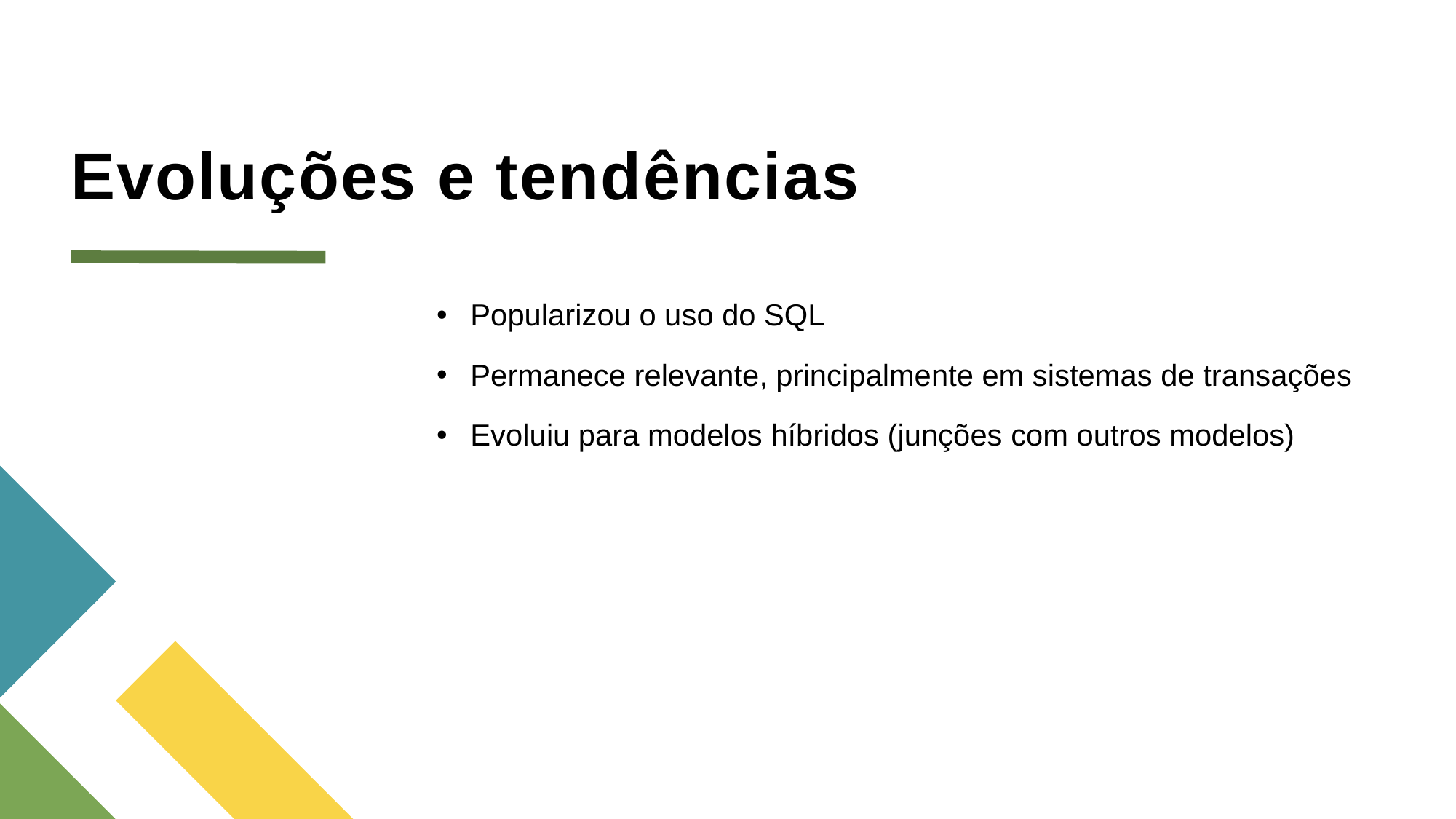

# Evoluções e tendências
Popularizou o uso do SQL
Permanece relevante, principalmente em sistemas de transações
Evoluiu para modelos híbridos (junções com outros modelos)